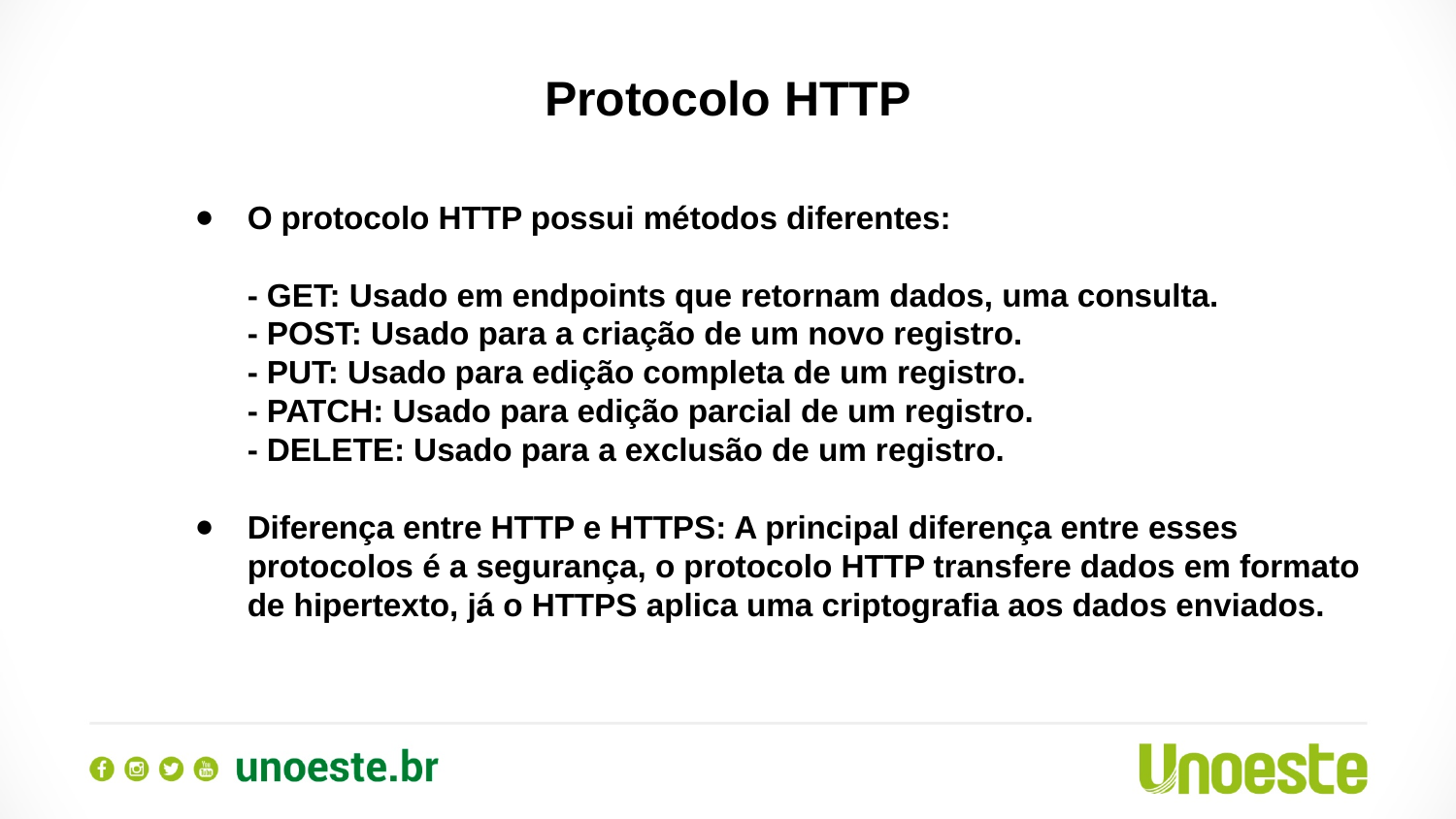

Protocolo HTTP
O protocolo HTTP possui métodos diferentes:
- GET: Usado em endpoints que retornam dados, uma consulta.
- POST: Usado para a criação de um novo registro.
- PUT: Usado para edição completa de um registro.
- PATCH: Usado para edição parcial de um registro.
- DELETE: Usado para a exclusão de um registro.
Diferença entre HTTP e HTTPS: A principal diferença entre esses protocolos é a segurança, o protocolo HTTP transfere dados em formato de hipertexto, já o HTTPS aplica uma criptografia aos dados enviados.